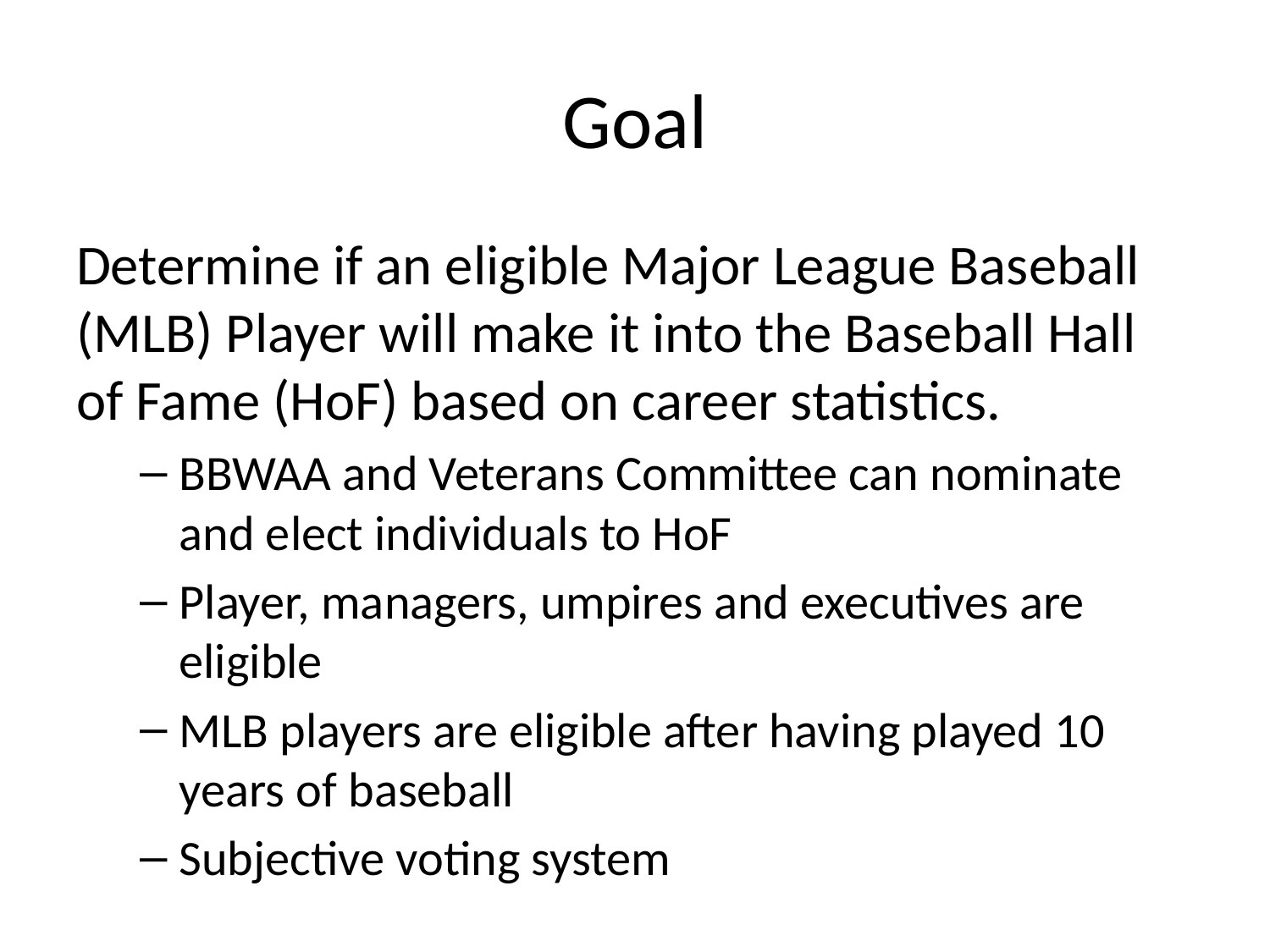

# Goal
Determine if an eligible Major League Baseball (MLB) Player will make it into the Baseball Hall of Fame (HoF) based on career statistics.
BBWAA and Veterans Committee can nominate and elect individuals to HoF
Player, managers, umpires and executives are eligible
MLB players are eligible after having played 10 years of baseball
Subjective voting system